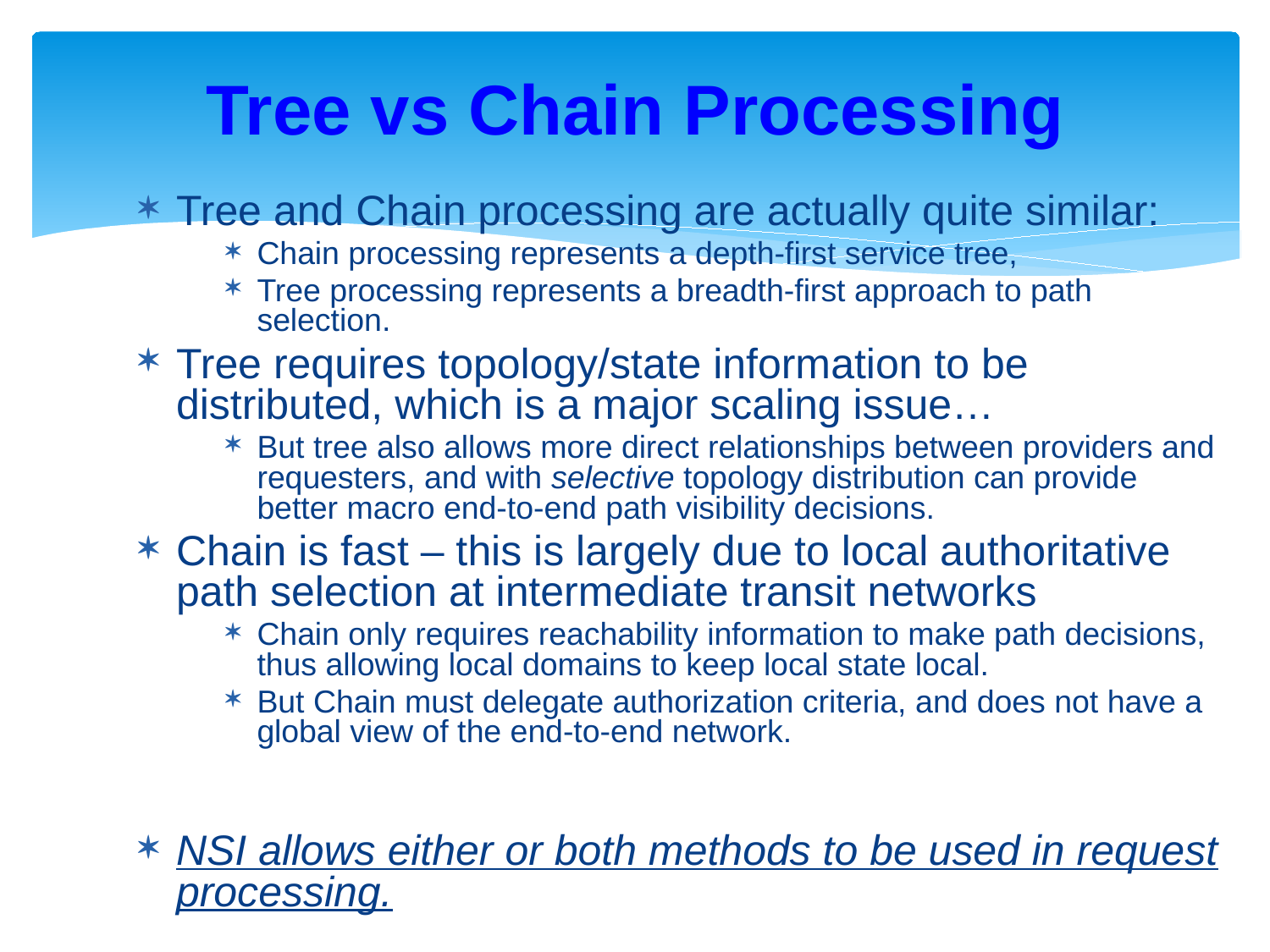

# Tree vs Chain Processing
Tree and Chain processing are actually quite similar:
Chain processing represents a depth-first service tree,
Tree processing represents a breadth-first approach to path selection.
Tree requires topology/state information to be distributed, which is a major scaling issue…
But tree also allows more direct relationships between providers and requesters, and with selective topology distribution can provide better macro end-to-end path visibility decisions.
Chain is fast – this is largely due to local authoritative path selection at intermediate transit networks
Chain only requires reachability information to make path decisions, thus allowing local domains to keep local state local.
But Chain must delegate authorization criteria, and does not have a global view of the end-to-end network.

NSI allows either or both methods to be used in request processing.